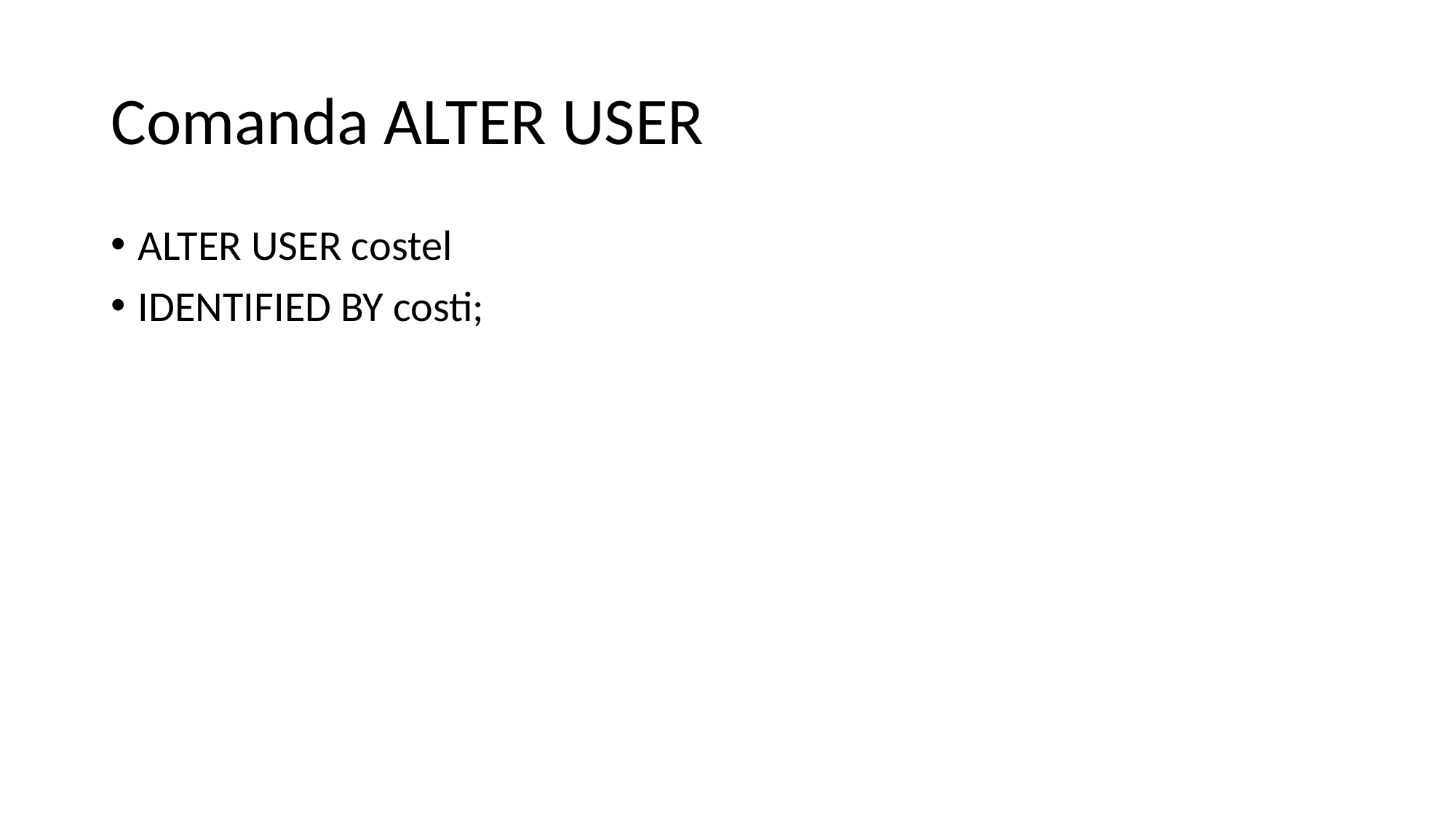

# Comanda ALTER USER
ALTER USER costel
IDENTIFIED BY costi;